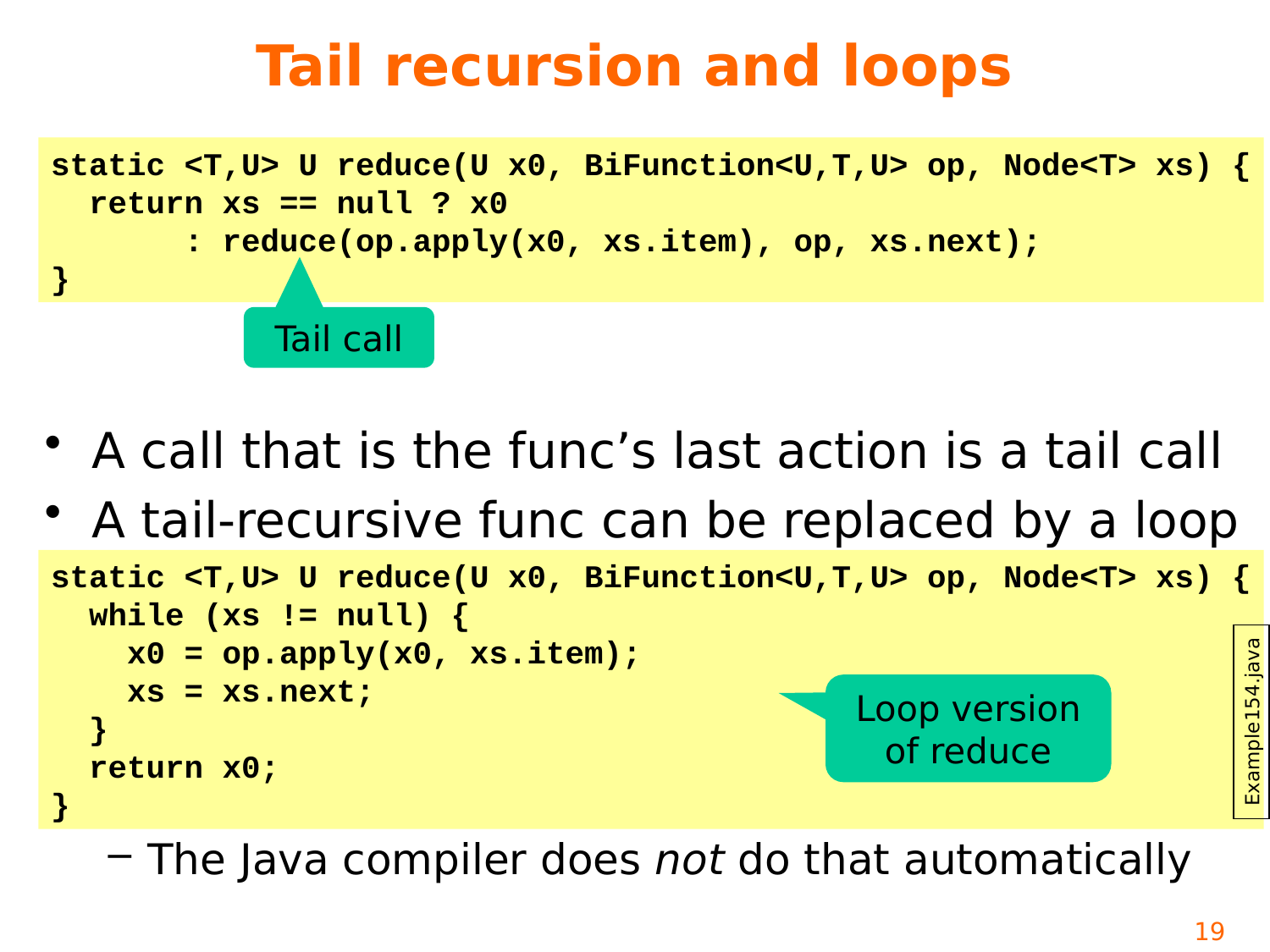

# Tail recursion and loops
static <T,U> U reduce(U x0, BiFunction<U,T,U> op, Node<T> xs) {
  return xs == null ? x0
       : reduce(op.apply(x0, xs.item), op, xs.next);
}
Tail call
A call that is the func’s last action is a tail call
A tail-recursive func can be replaced by a loop

The Java compiler does not do that automatically
static <T,U> U reduce(U x0, BiFunction<U,T,U> op, Node<T> xs) {
  while (xs != null) {
    x0 = op.apply(x0, xs.item);
    xs = xs.next;
  }
  return x0;
}
Loop version of reduce
Example154.java
19